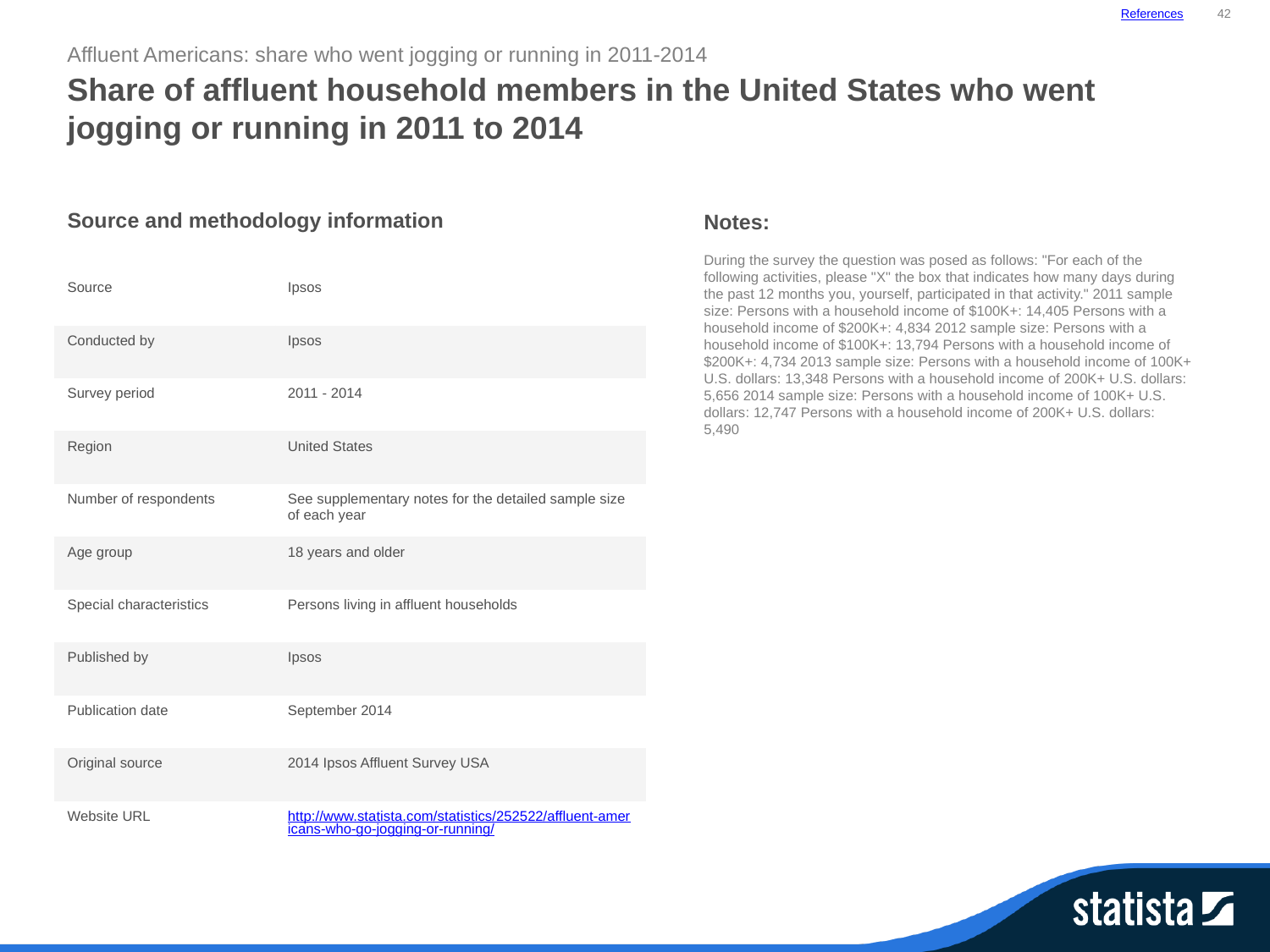

References
42
Affluent Americans: share who went jogging or running in 2011-2014
Share of affluent household members in the United States who went jogging or running in 2011 to 2014
| Source and methodology information |  |
| --- | --- |
| Source | Ipsos |
| Conducted by | Ipsos |
| Survey period | 2011 - 2014 |
| Region | United States |
| Number of respondents | See supplementary notes for the detailed sample size of each year |
| Age group | 18 years and older |
| Special characteristics | Persons living in affluent households |
| Published by | Ipsos |
| Publication date | September 2014 |
| Original source | 2014 Ipsos Affluent Survey USA |
| Website URL | http://www.statista.com/statistics/252522/affluent-americans-who-go-jogging-or-running/ |
Notes:

During the survey the question was posed as follows: "For each of the following activities, please "X" the box that indicates how many days during the past 12 months you, yourself, participated in that activity." 2011 sample size: Persons with a household income of $100K+: 14,405 Persons with a household income of $200K+: 4,834 2012 sample size: Persons with a household income of $100K+: 13,794 Persons with a household income of $200K+: 4,734 2013 sample size: Persons with a household income of 100K+ U.S. dollars: 13,348 Persons with a household income of 200K+ U.S. dollars: 5,656 2014 sample size: Persons with a household income of 100K+ U.S. dollars: 12,747 Persons with a household income of 200K+ U.S. dollars: 5,490